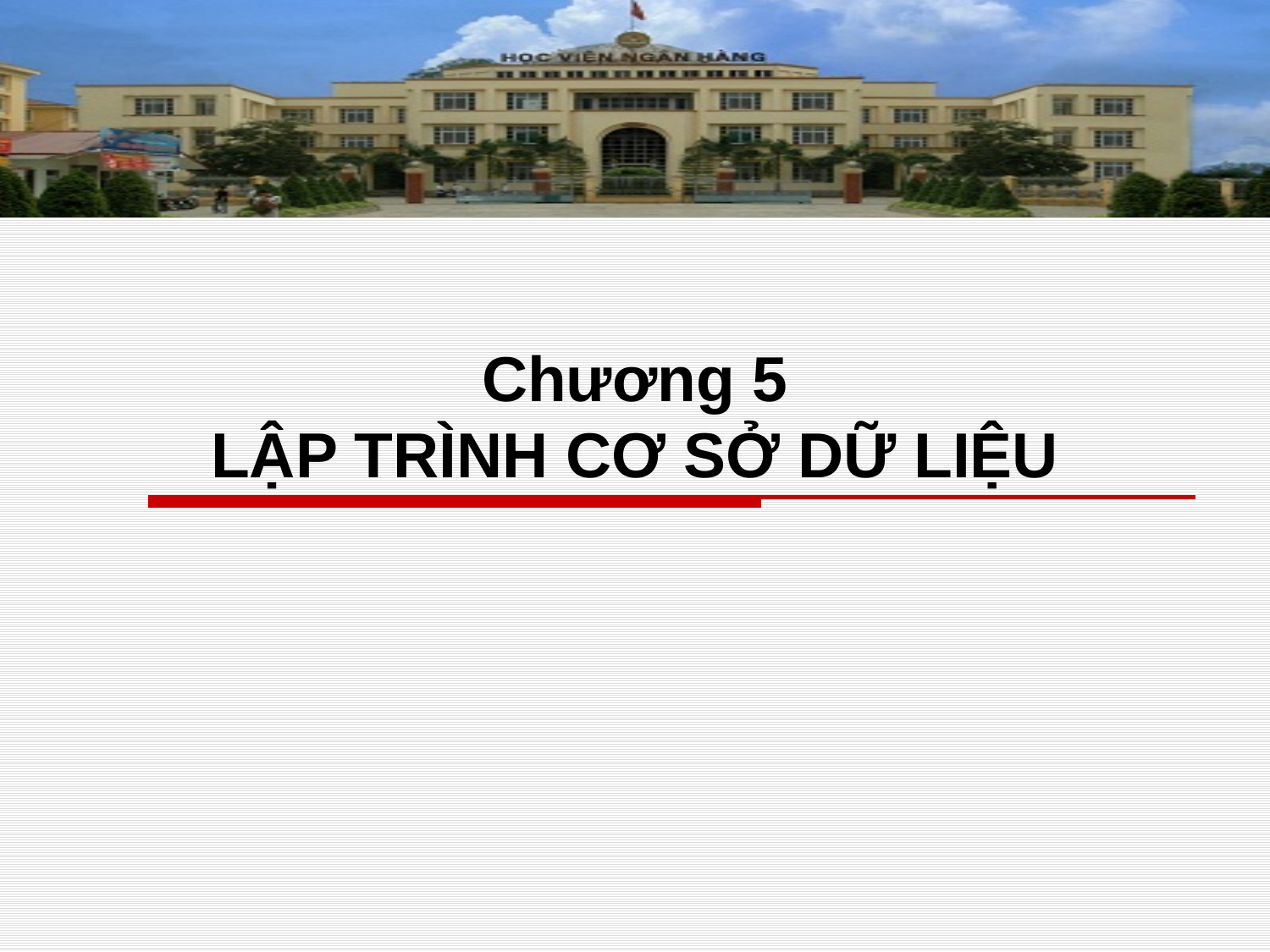

# Chương 5 LẬP TRÌNH CƠ SỞ DỮ LIỆU